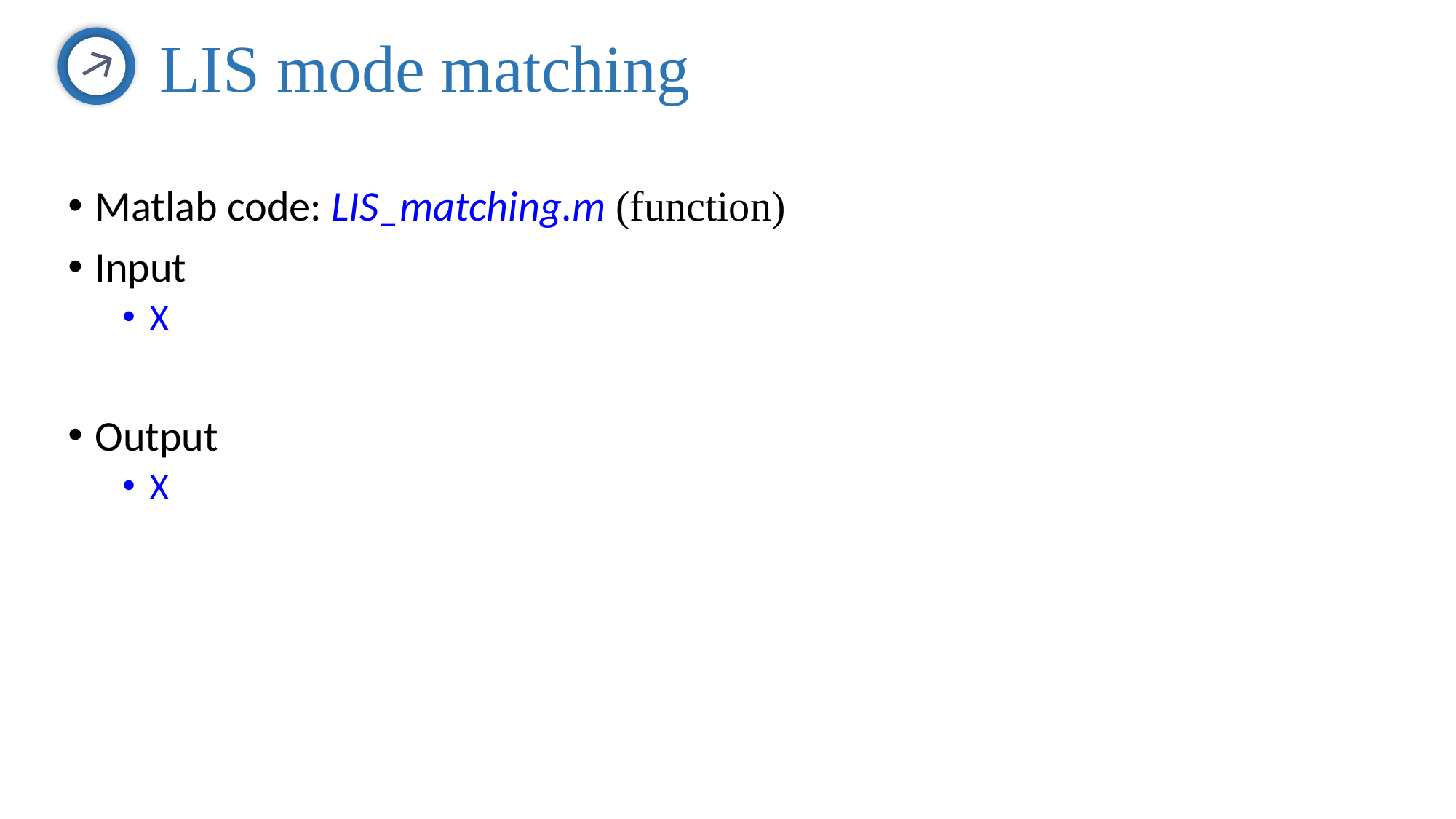

LIS mode matching

Matlab code: LIS_matching.m (function)
Input
X

Output
X